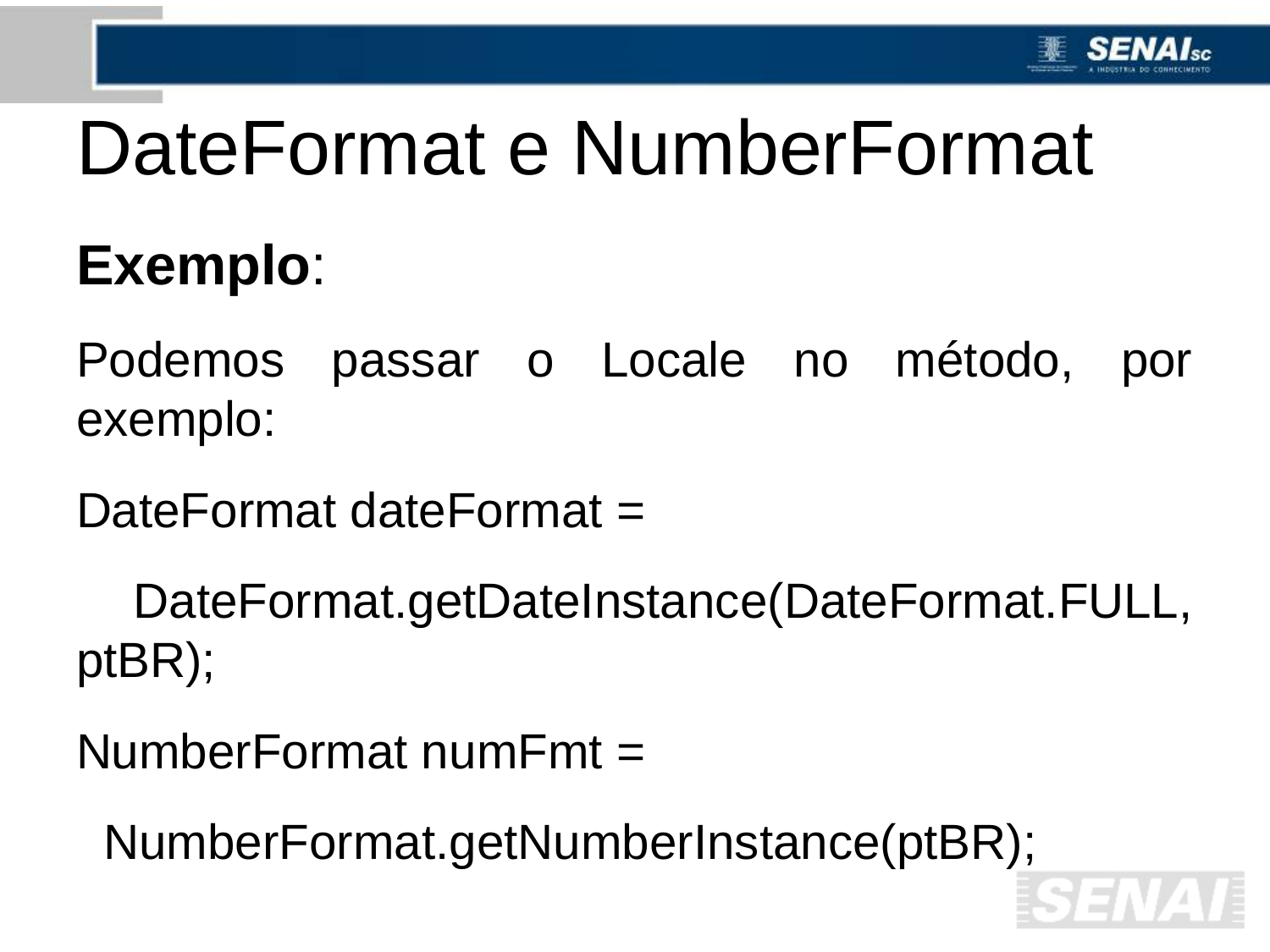

# DateFormat e NumberFormat
Exemplo:
Podemos passar o Locale no método, por exemplo:
DateFormat dateFormat =
  DateFormat.getDateInstance(DateFormat.FULL, ptBR);
NumberFormat numFmt =
  NumberFormat.getNumberInstance(ptBR);